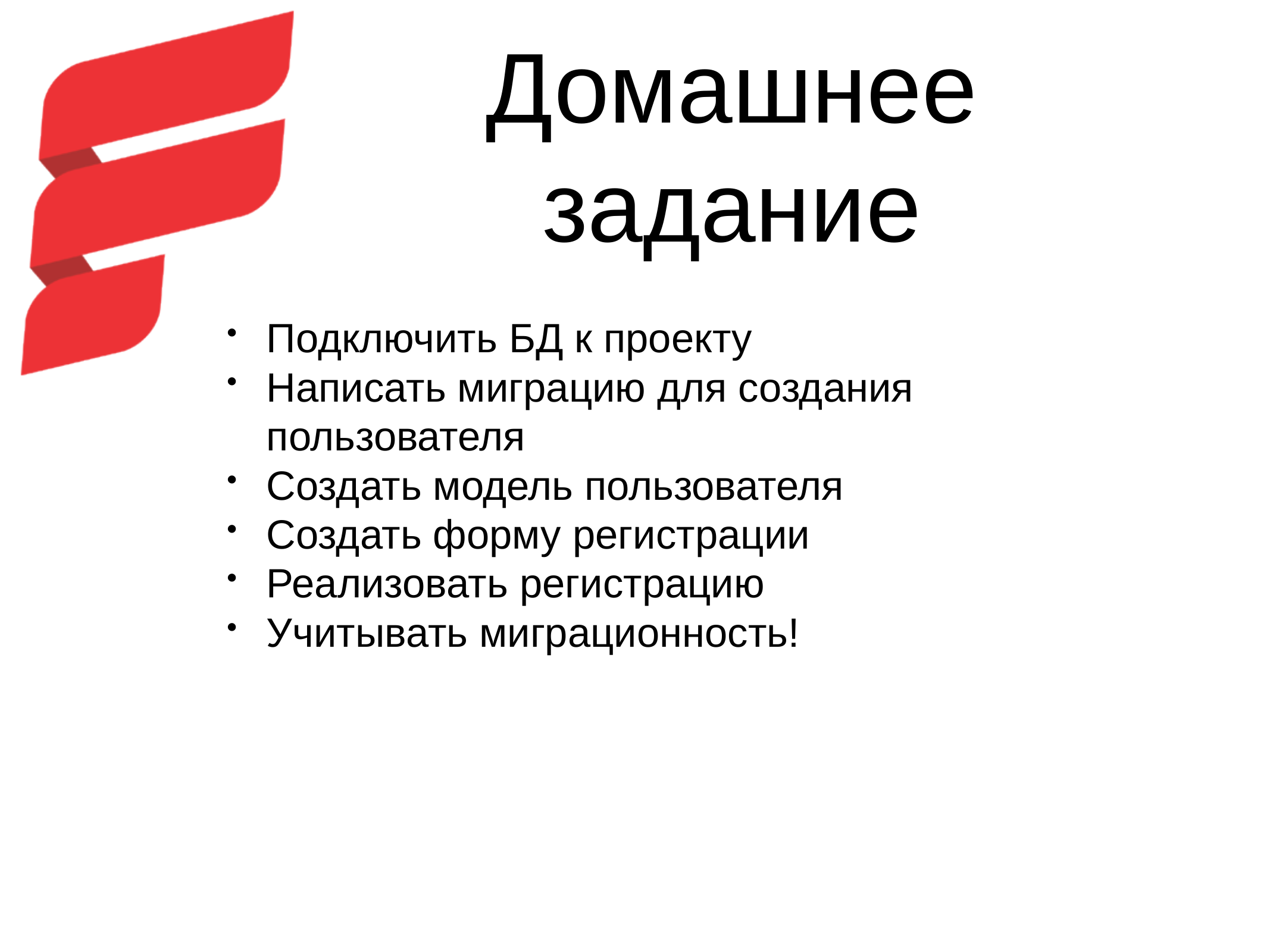

# Домашнее задание
Подключить БД к проекту
Написать миграцию для создания пользователя
Создать модель пользователя
Создать форму регистрации
Реализовать регистрацию
Учитывать миграционность!